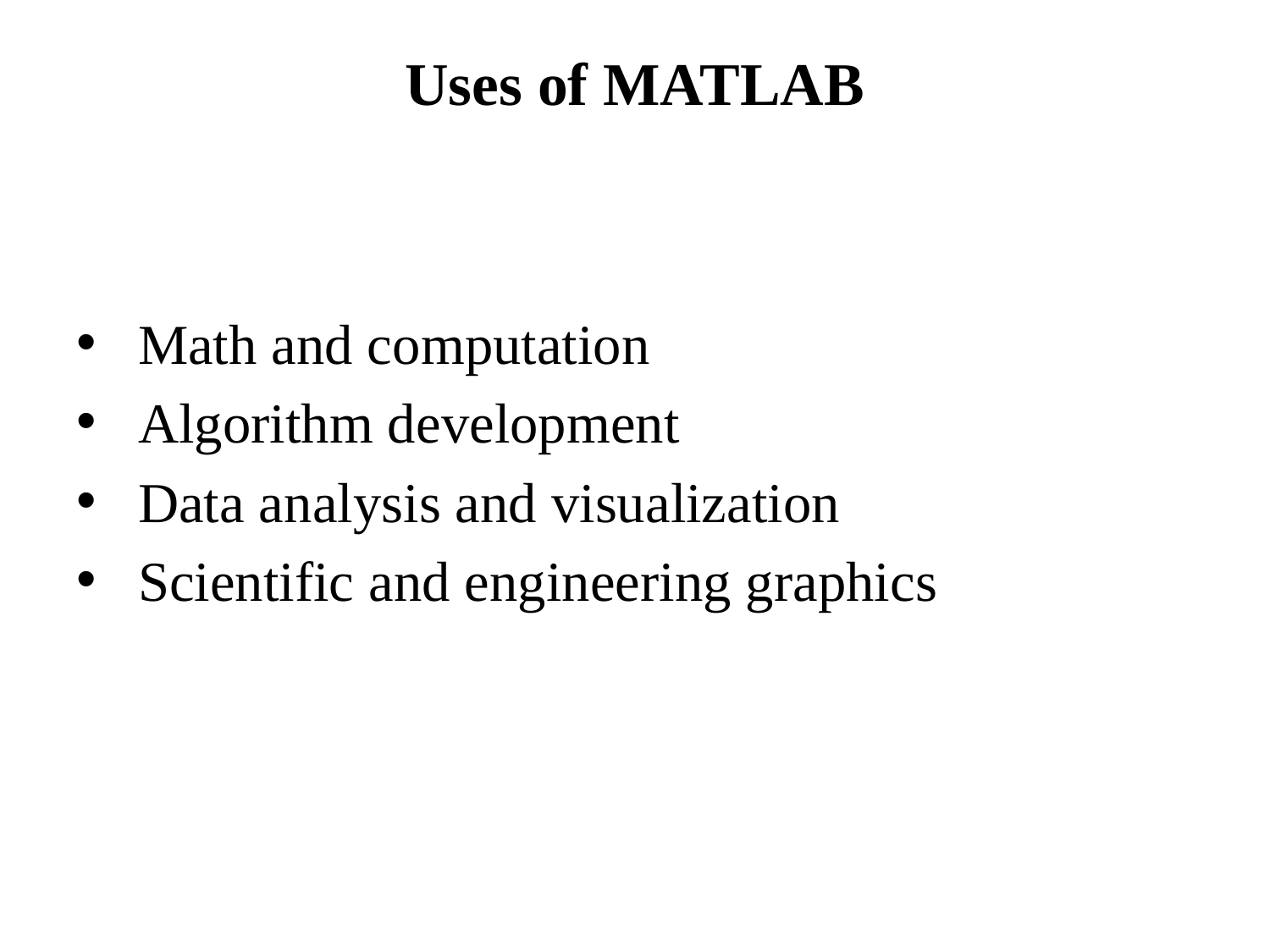

# Uses of MATLAB

 Math and computation
 Algorithm development
 Data analysis and visualization
 Scientific and engineering graphics